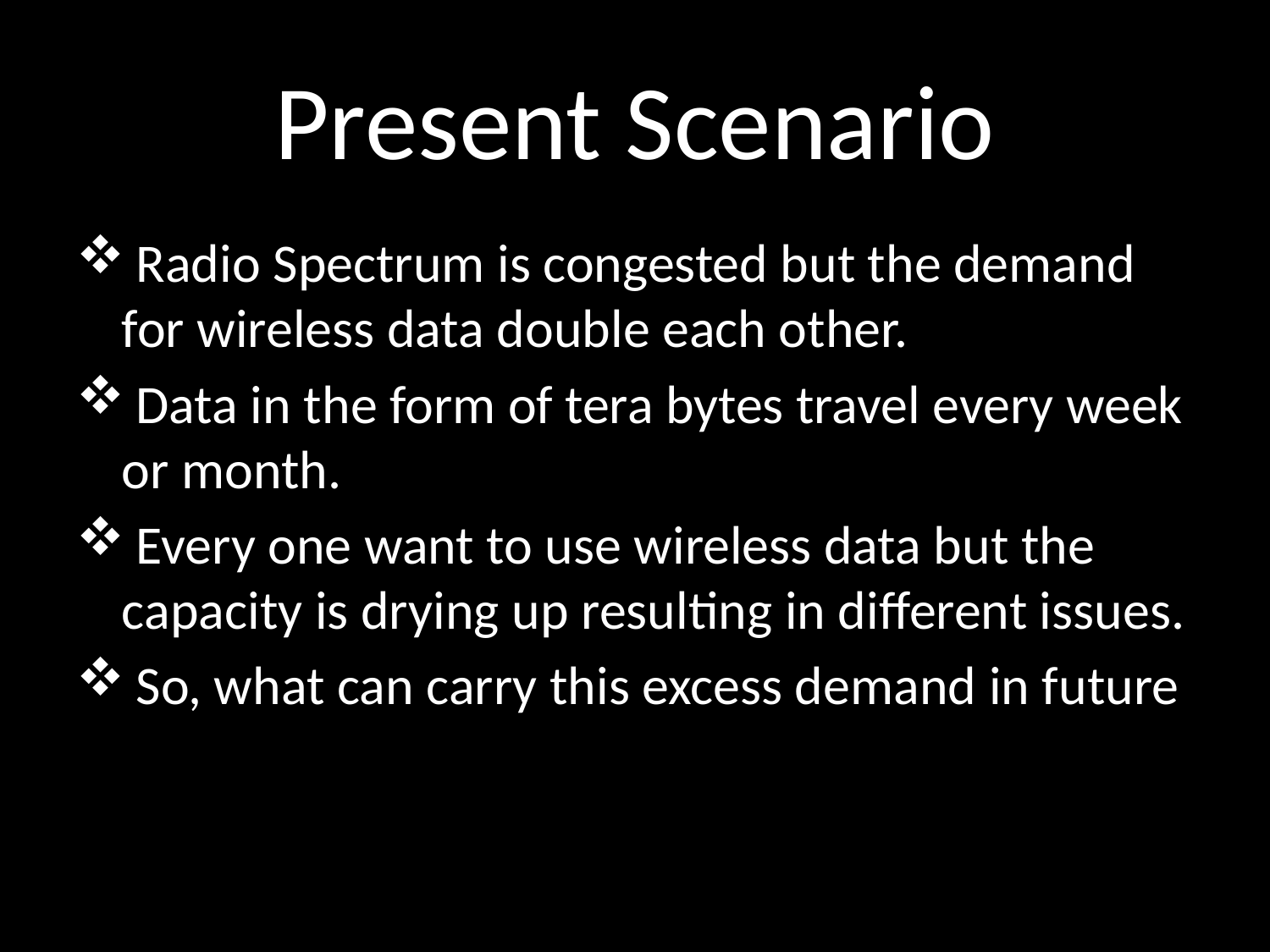

# Present Scenario
 Radio Spectrum is congested but the demand for wireless data double each other.
 Data in the form of tera bytes travel every week or month.
 Every one want to use wireless data but the capacity is drying up resulting in different issues.
 So, what can carry this excess demand in future